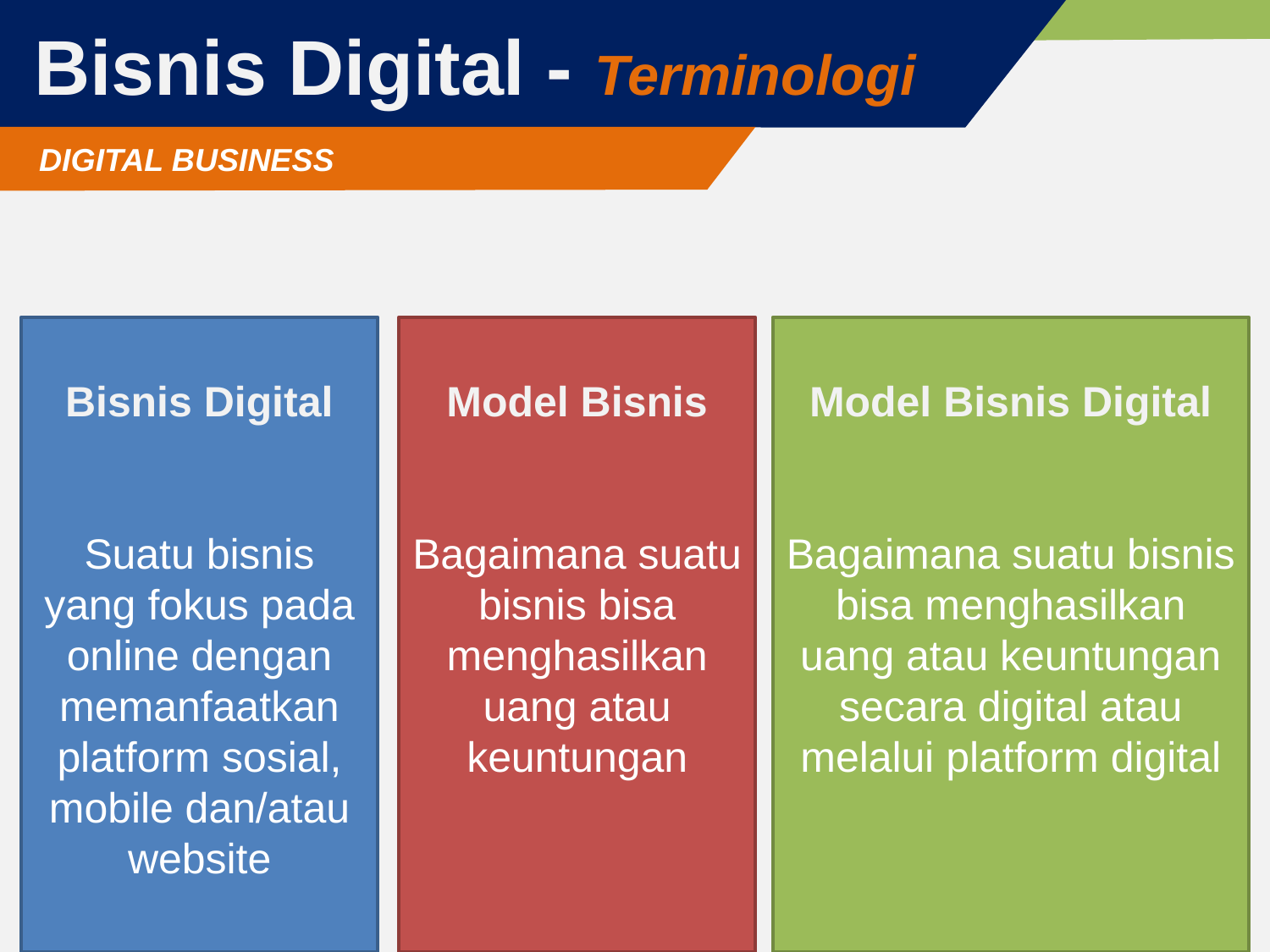

# Bisnis Digital - Terminologi

   DIGITAL BUSINESS

Bisnis Digital

Suatu bisnis yang fokus pada online dengan memanfaatkan platform sosial, mobile dan/atau website

Model Bisnis

Bagaimana suatu bisnis bisa menghasilkan uang atau keuntungan

Model Bisnis Digital

Bagaimana suatu bisnis bisa menghasilkan uang atau keuntungan secara digital atau melalui platform digital